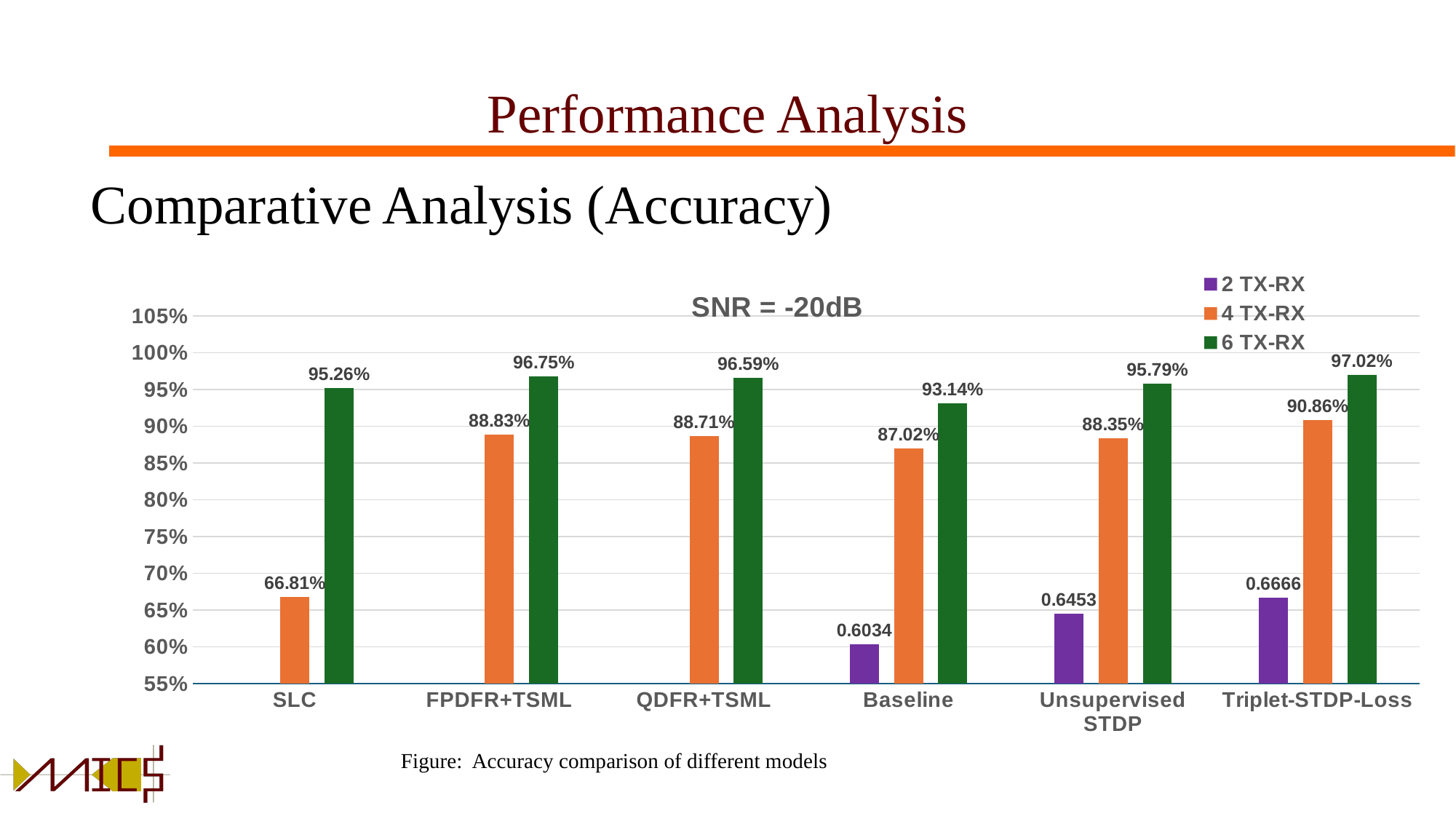

# Performance Analysis
Comparative Analysis (Accuracy)

### Chart: SNR = -20dB

| Category | 2 TX-RX | 4 TX-RX | 6 TX-RX |
|---|---|---|---|
| SLC | None | 0.6681 | 0.9526 |
| FPDFR+TSML | None | 0.8883 | 0.9675 |
| QDFR+TSML | None | 0.8871 | 0.9659 |
| Baseline | 0.6034 | 0.8702 | 0.9314 |
| Unsupervised STDP | 0.6453 | 0.8835 | 0.9579 |
| Triplet-STDP-Loss | 0.6666 | 0.9086 | 0.9702 |
Figure:  Accuracy comparison of different models